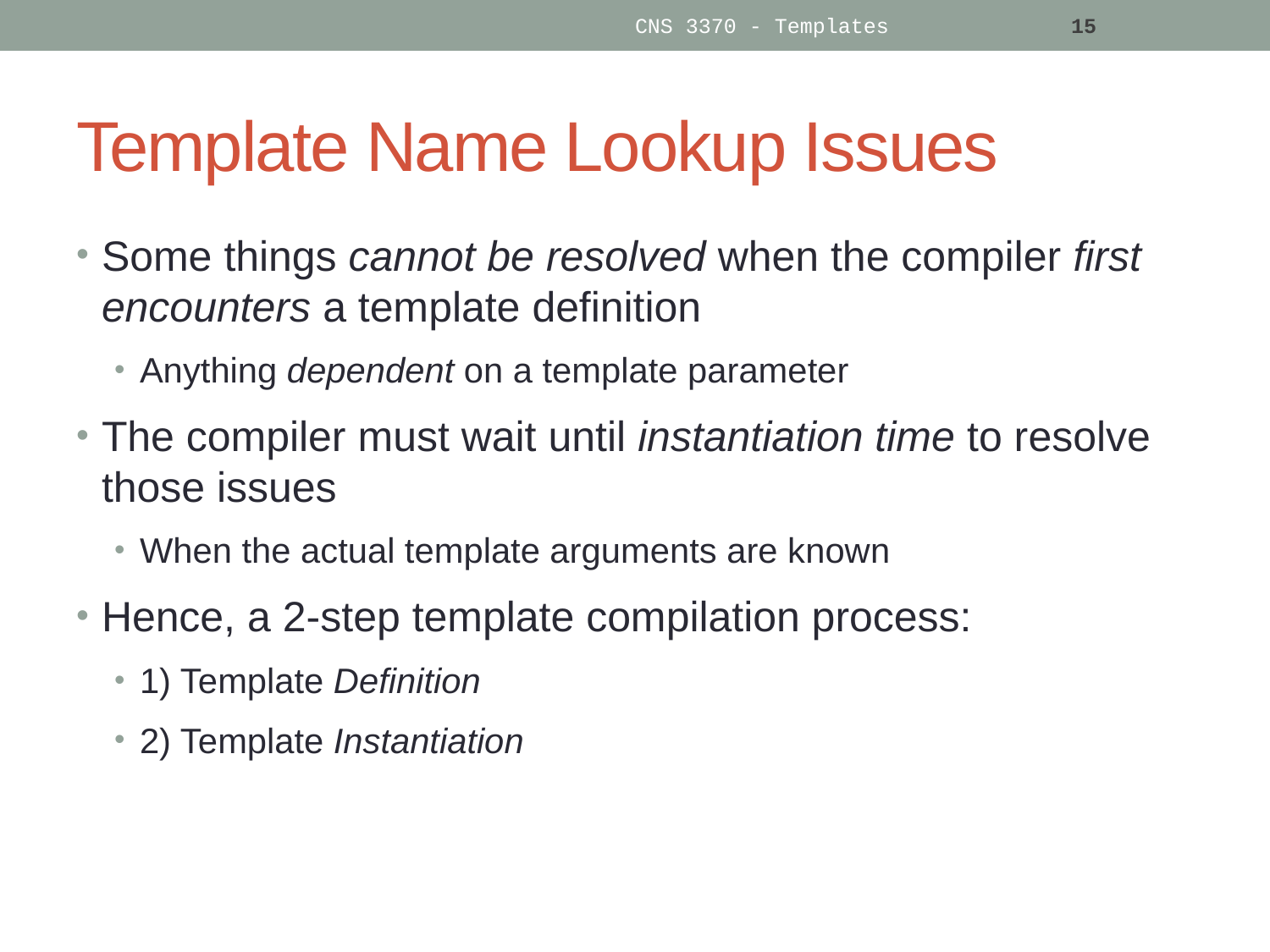

CNS 3370 - Templates
15
# Template Name Lookup Issues
Some things cannot be resolved when the compiler first encounters a template definition
Anything dependent on a template parameter
The compiler must wait until instantiation time to resolve those issues
When the actual template arguments are known
Hence, a 2-step template compilation process:
1) Template Definition
2) Template Instantiation